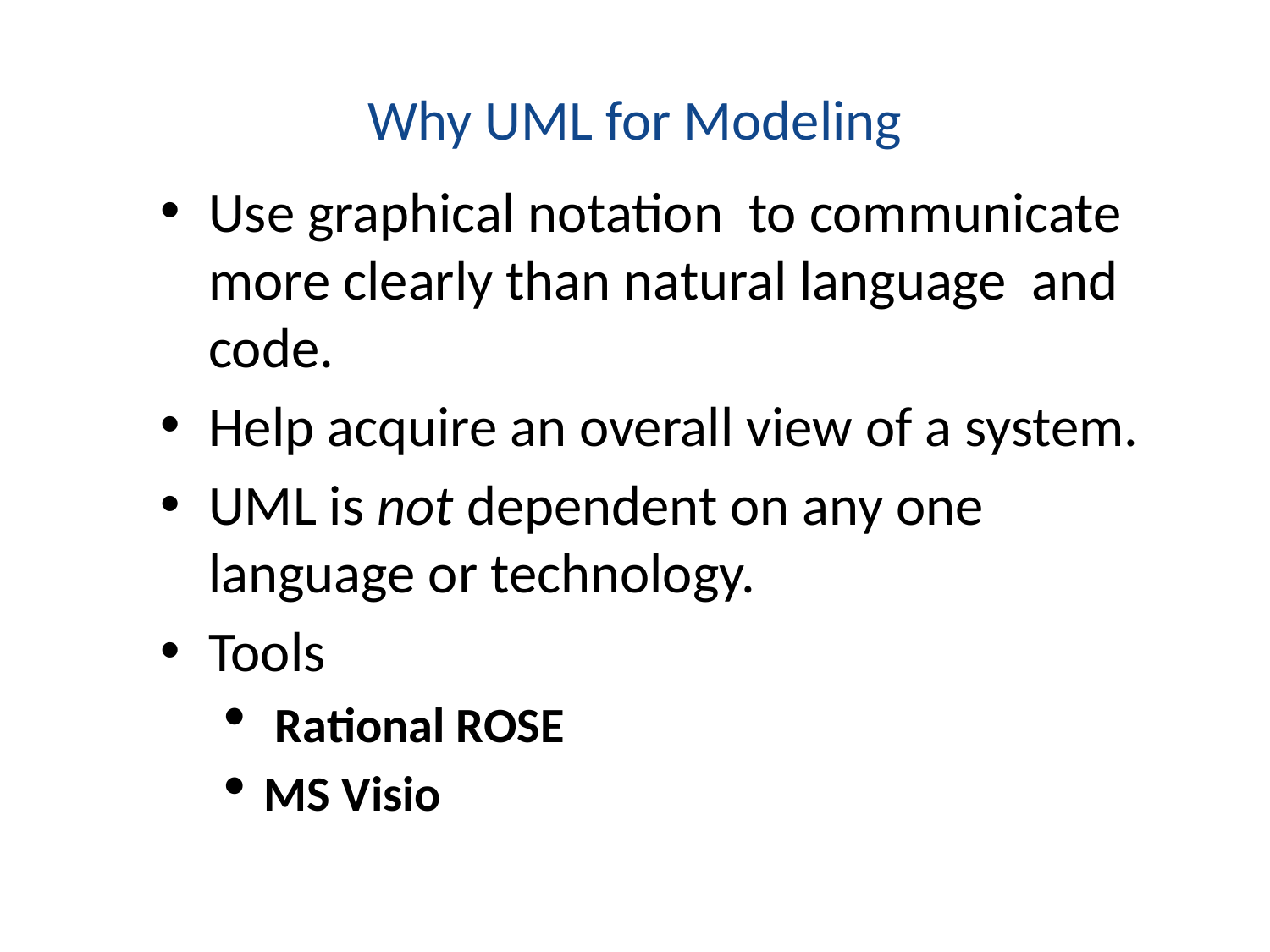

# Why UML for Modeling
Use graphical notation  to communicate more clearly than natural language  and code.
Help acquire an overall view of a system.
UML is not dependent on any one language or technology.
Tools
 Rational ROSE
MS Visio